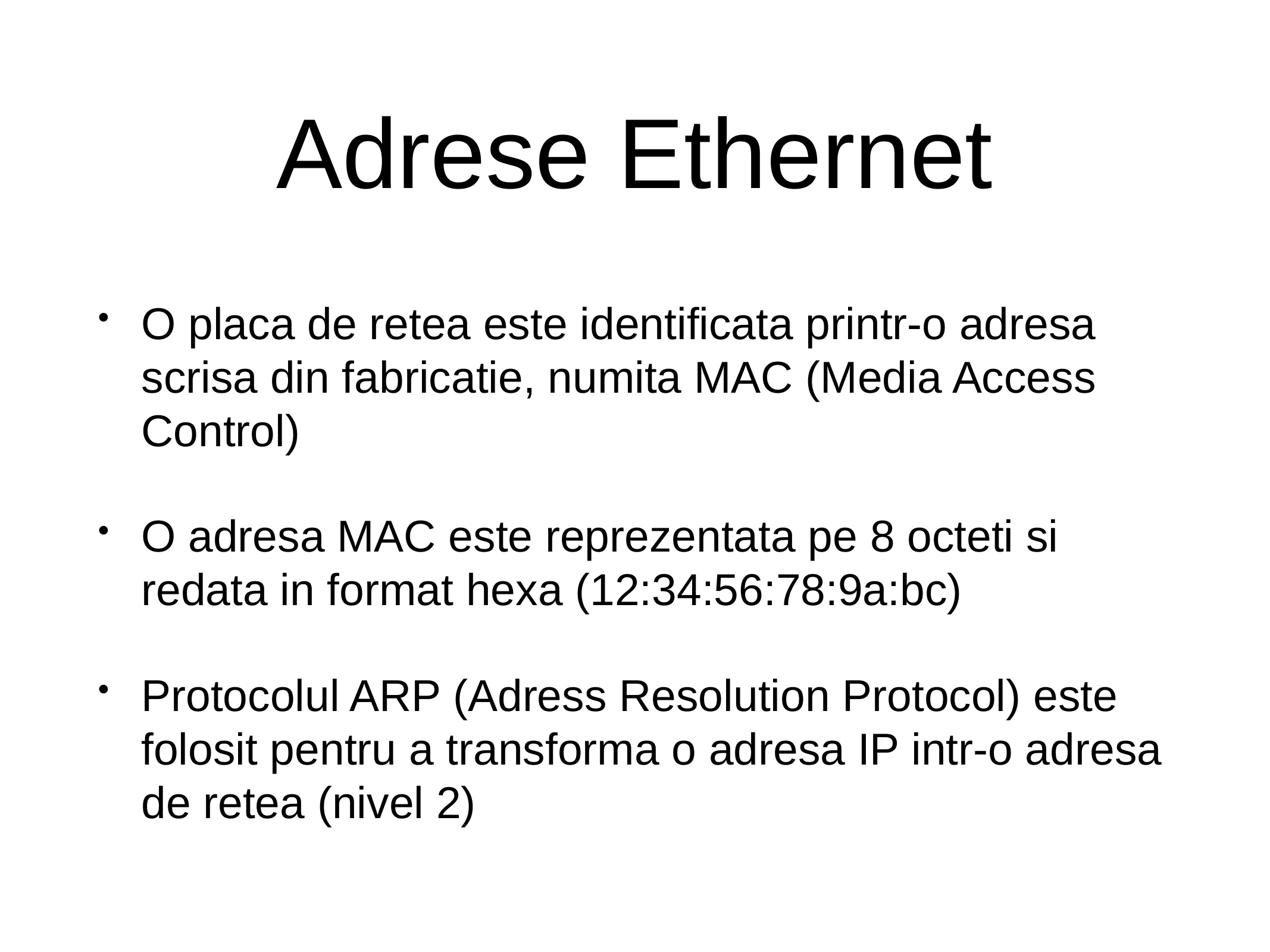

# Adrese Ethernet
O placa de retea este identificata printr-o adresa scrisa din fabricatie, numita MAC (Media Access Control)
O adresa MAC este reprezentata pe 8 octeti si redata in format hexa (12:34:56:78:9a:bc)
Protocolul ARP (Adress Resolution Protocol) este folosit pentru a transforma o adresa IP intr-o adresa de retea (nivel 2)